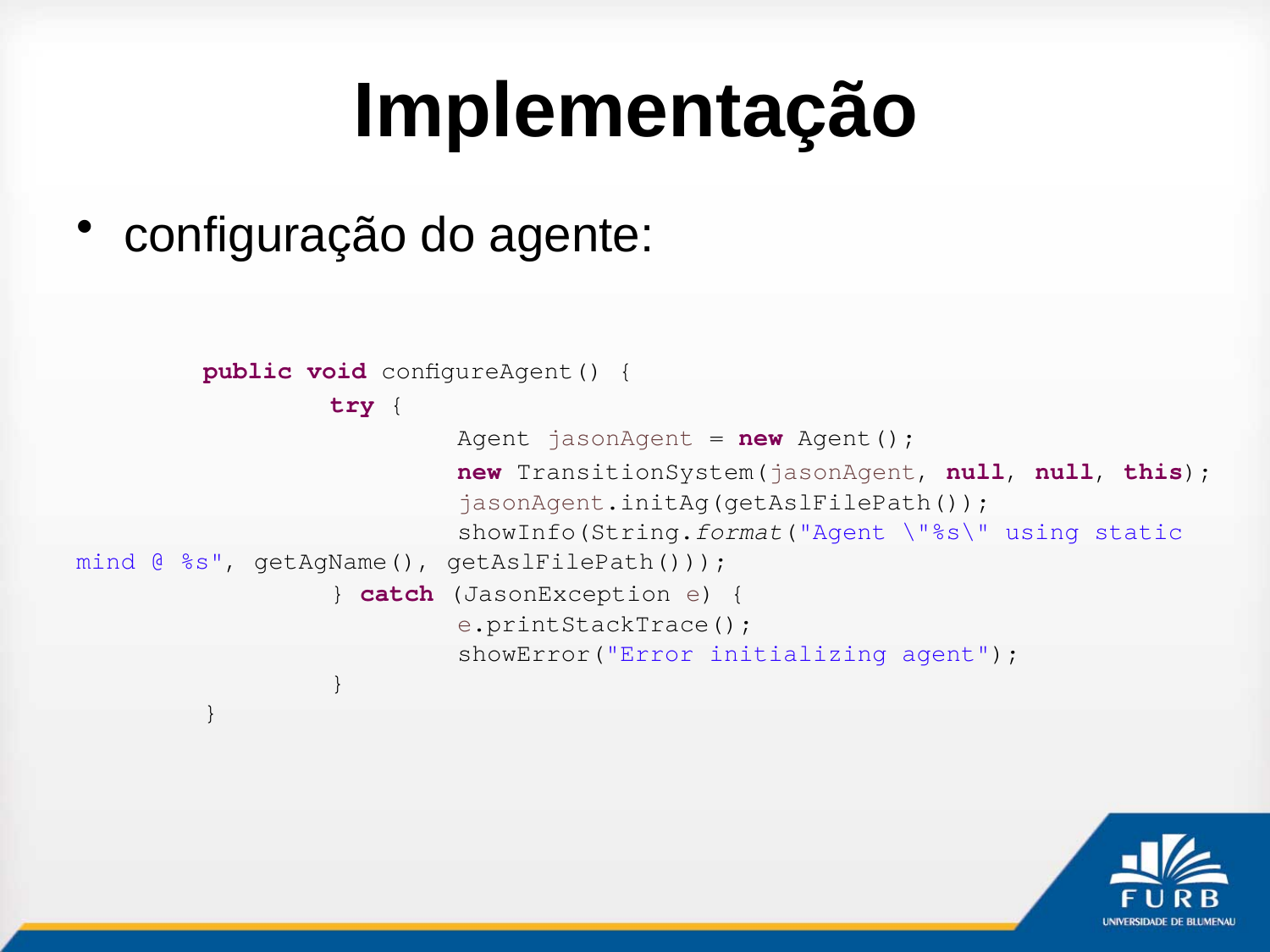

# Implementação
configuração do agente:

| public void configureAgent() { try { Agent jasonAgent = new Agent(); new TransitionSystem(jasonAgent, null, null, this); jasonAgent.initAg(getAslFilePath()); showInfo(String.format("Agent \"%s\" using static mind @ %s", getAgName(), getAslFilePath())); } catch (JasonException e) { e.printStackTrace(); showError("Error initializing agent"); } } |
| --- |